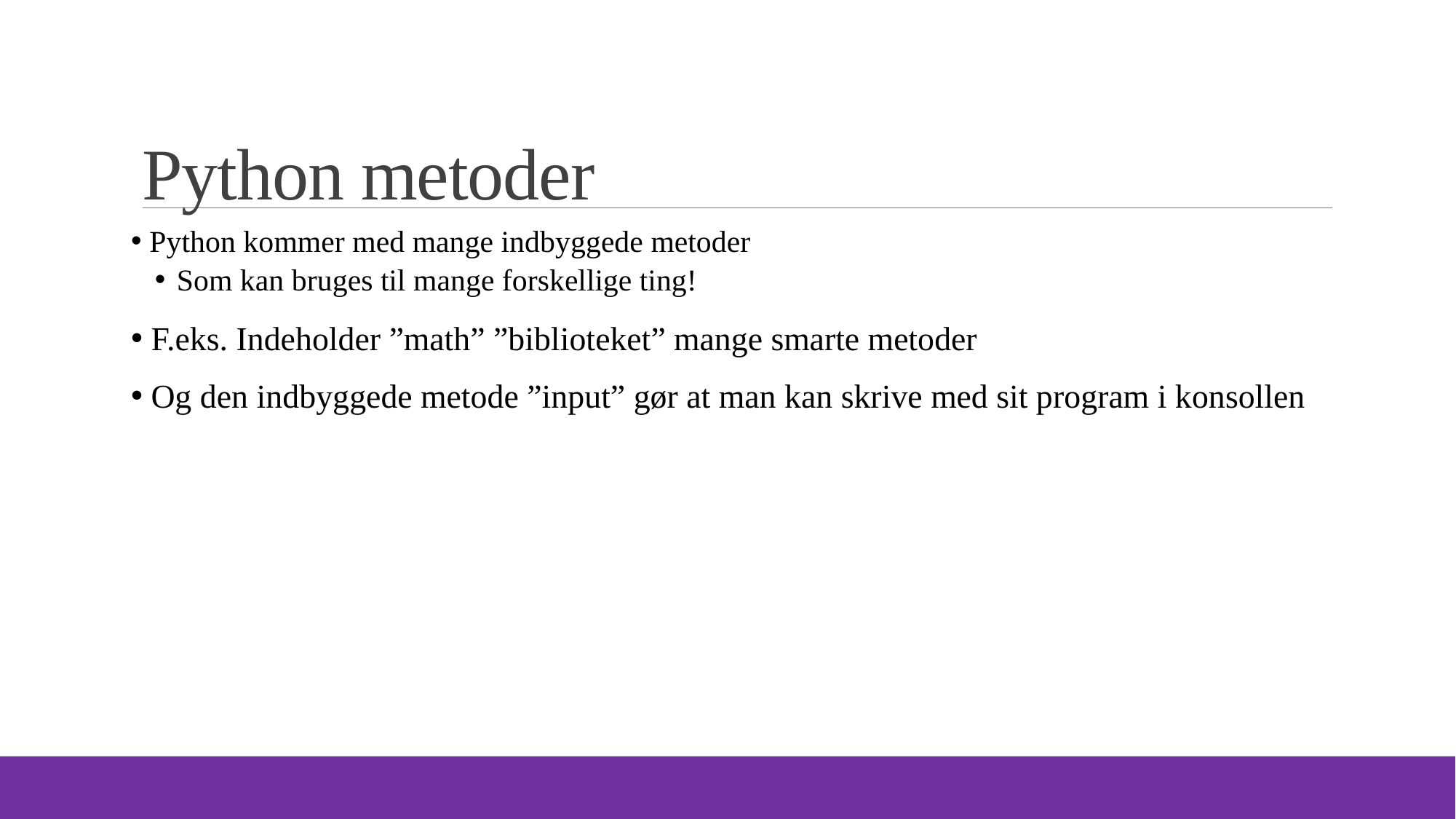

# Python metoder
 Python kommer med mange indbyggede metoder
Som kan bruges til mange forskellige ting!
 F.eks. Indeholder ”math” ”biblioteket” mange smarte metoder
 Og den indbyggede metode ”input” gør at man kan skrive med sit program i konsollen